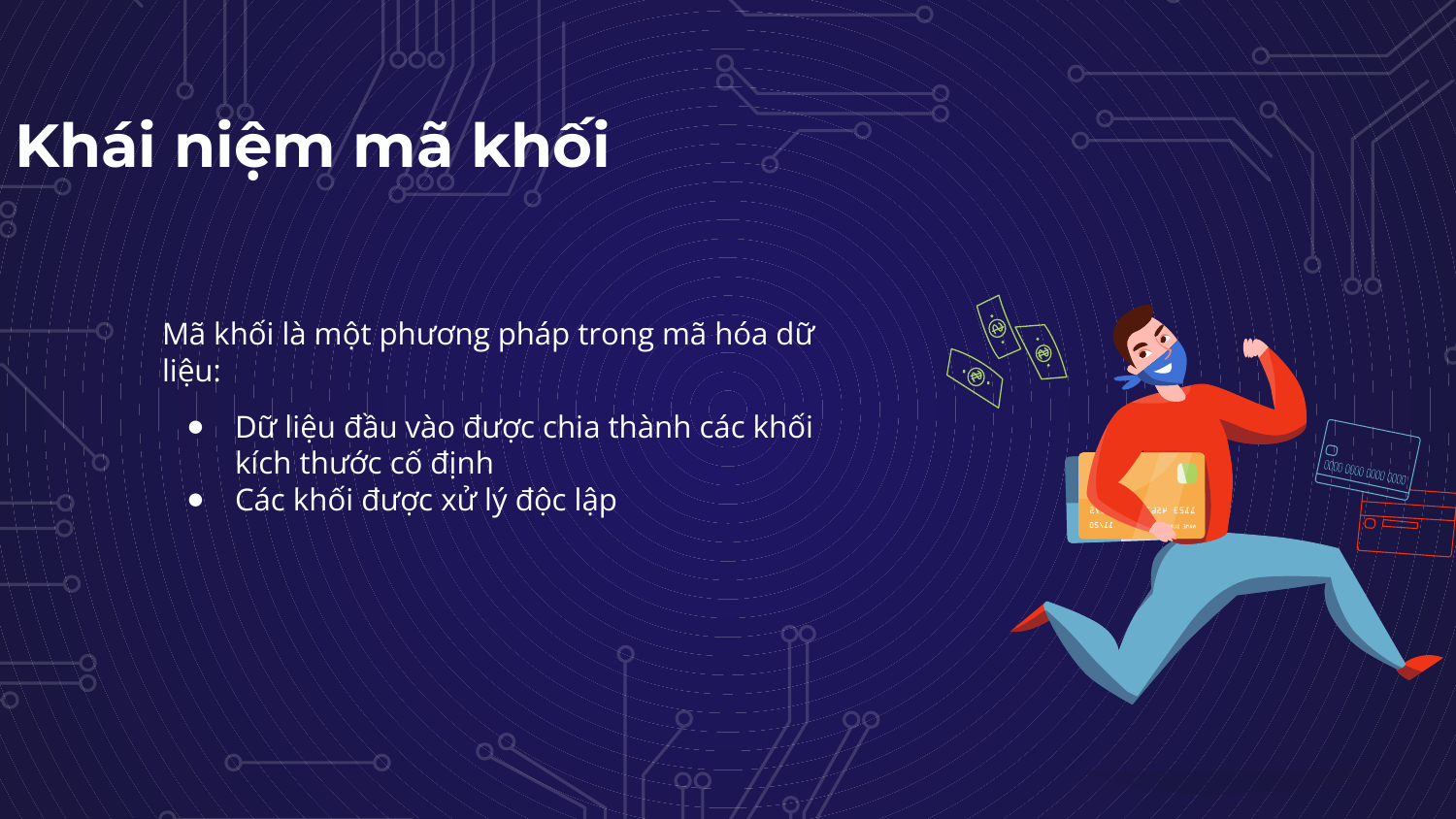

# Khái niệm mã khối

Mã khối là một phương pháp trong mã hóa dữ liệu:
Dữ liệu đầu vào được chia thành các khối kích thước cố định
Các khối được xử lý độc lập